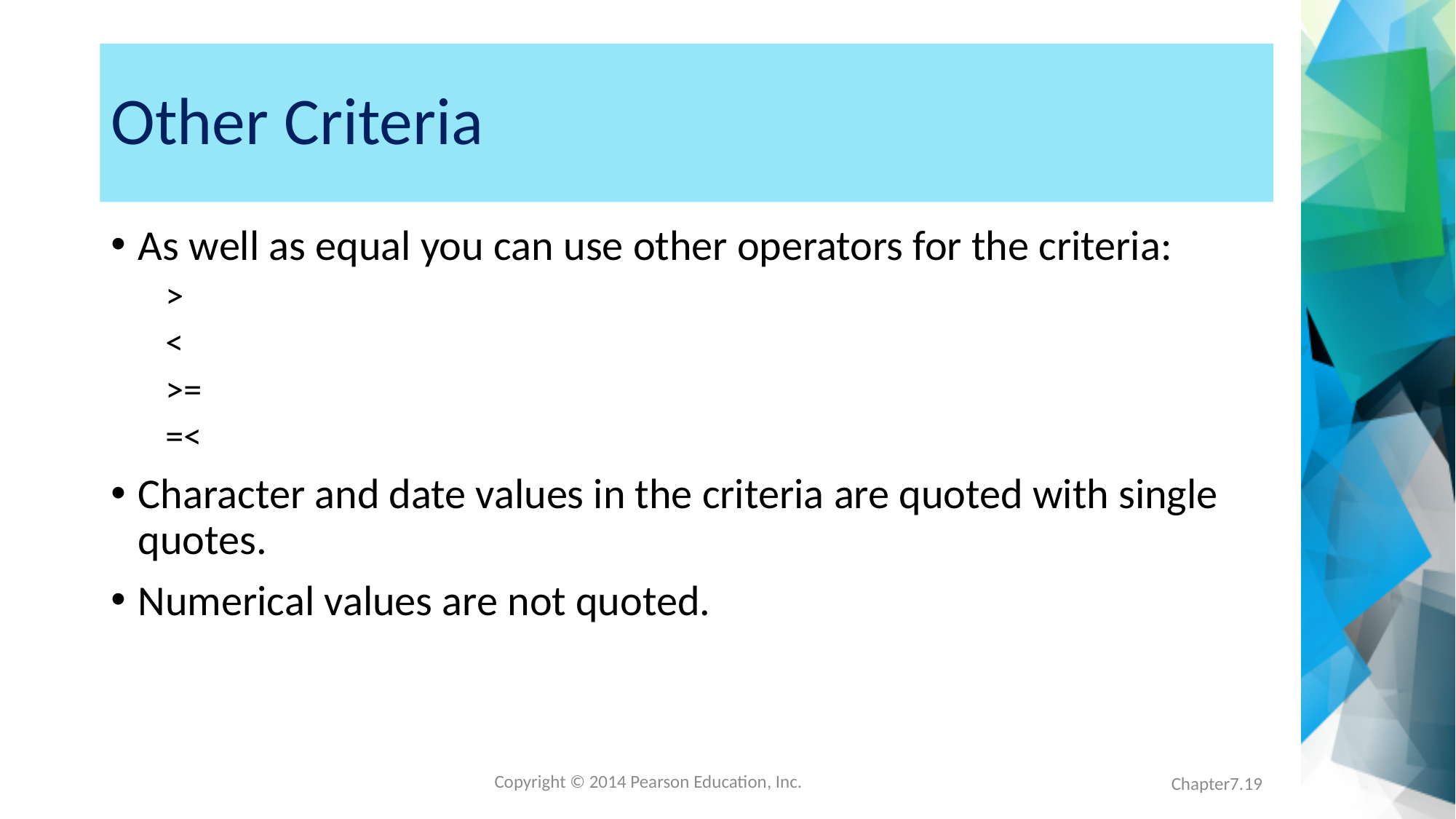

# Other Criteria
As well as equal you can use other operators for the criteria:
>
<
>=
=<
Character and date values in the criteria are quoted with single quotes.
Numerical values are not quoted.
Chapter7.19